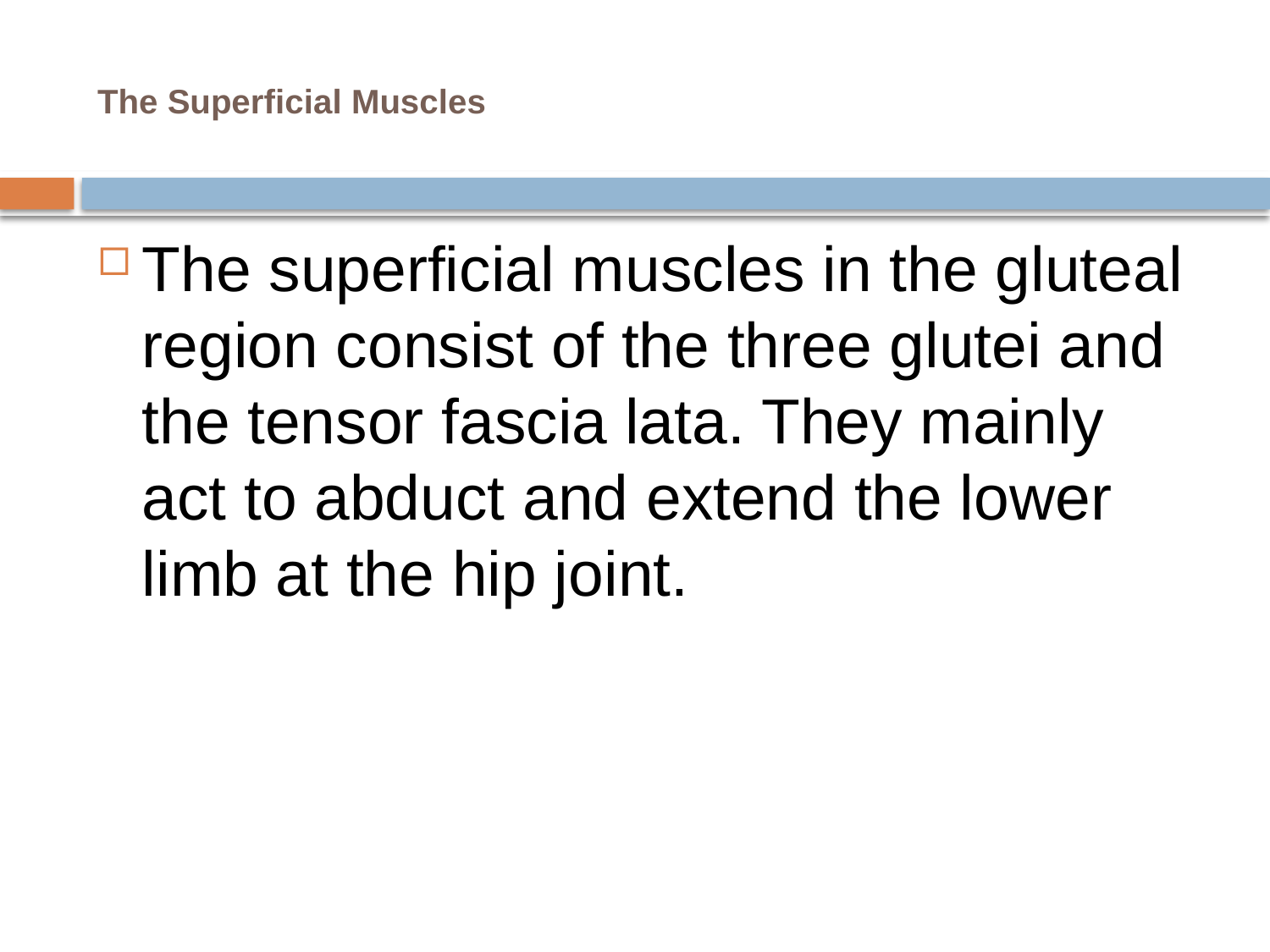

# The Superficial Muscles
The superficial muscles in the gluteal region consist of the three glutei and the tensor fascia lata. They mainly act to abduct and extend the lower limb at the hip joint.